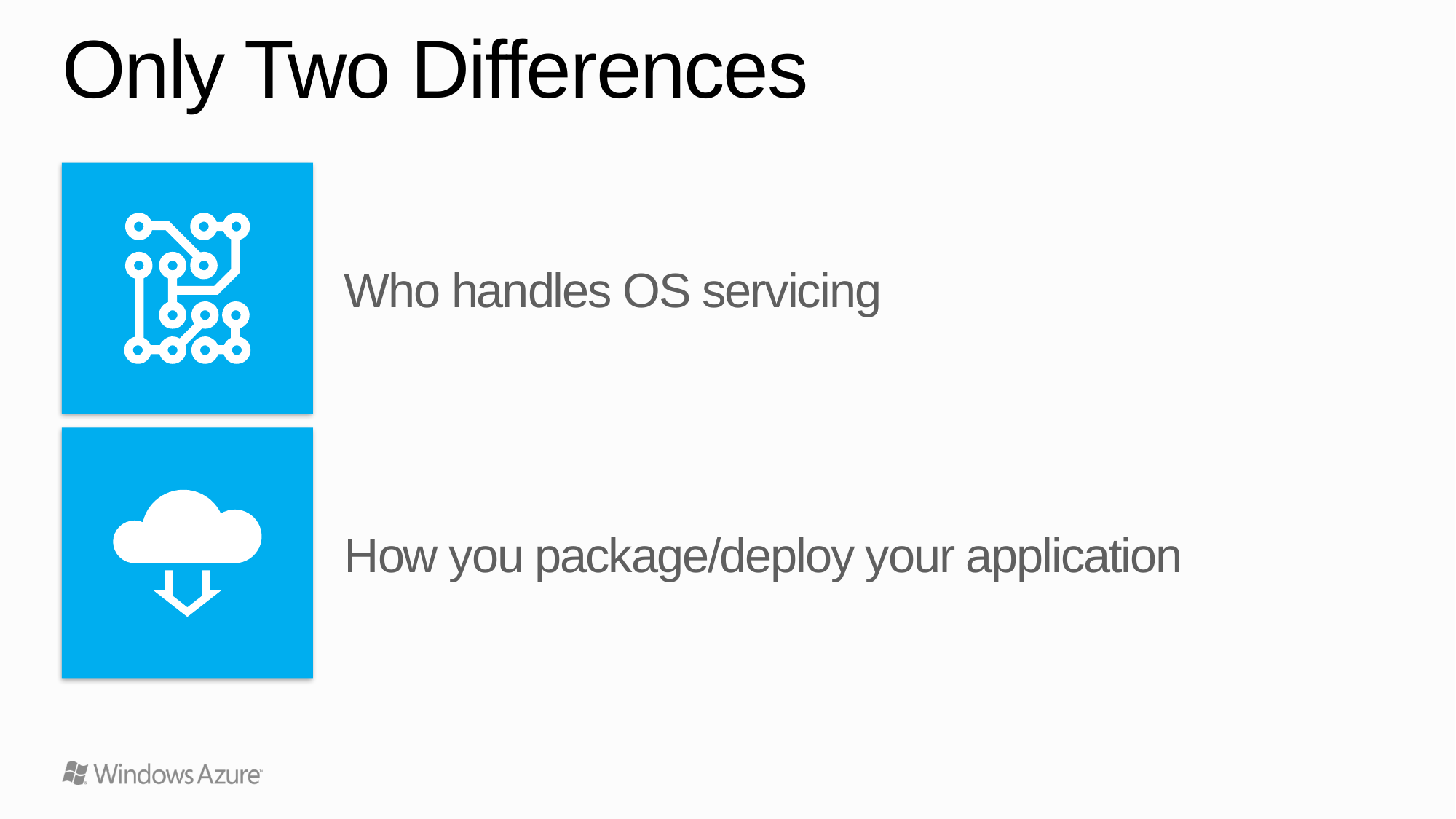

# Only Two Differences

Who handles OS servicing

How you package/deploy your application